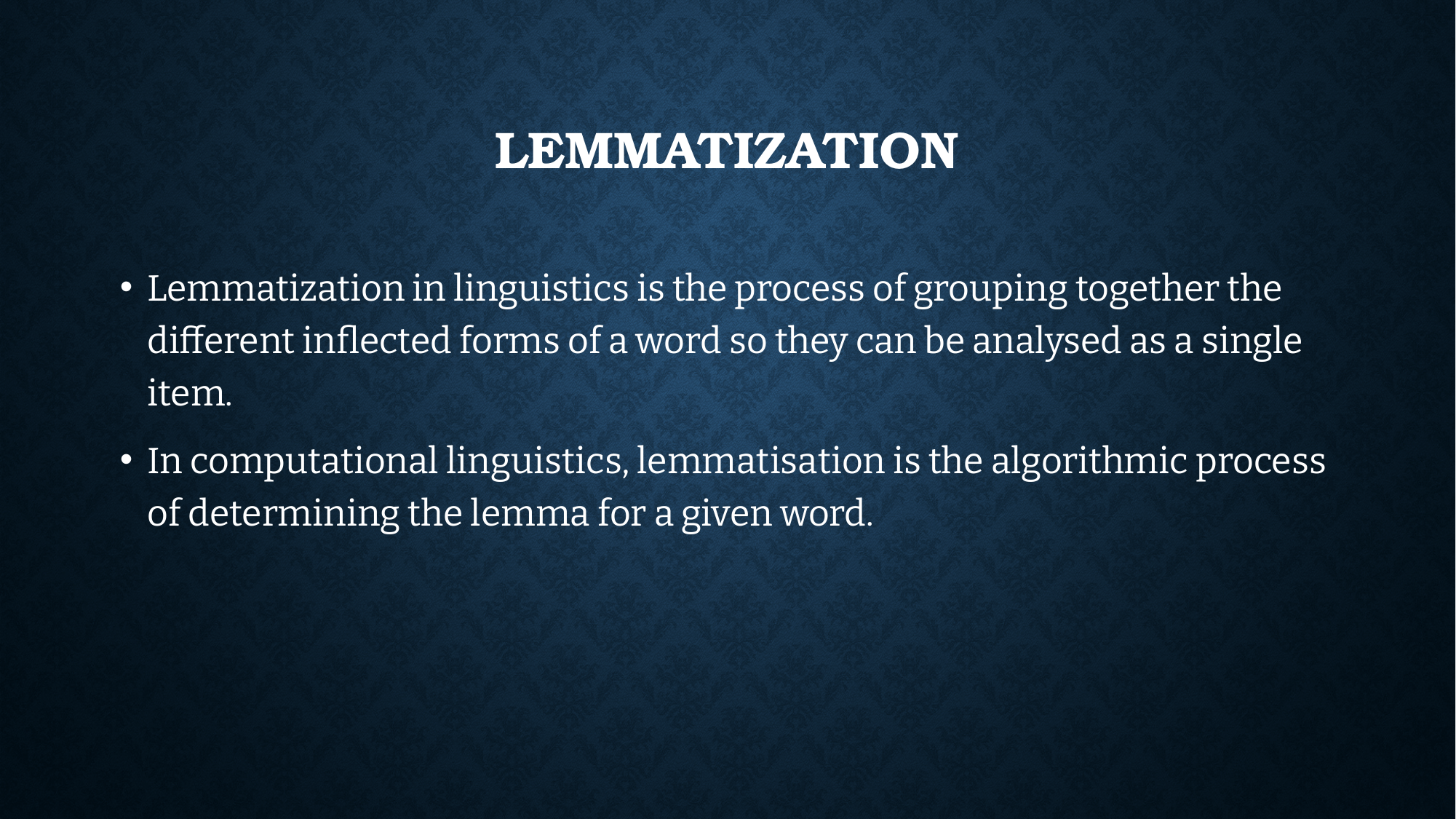

# LEMMATIZATION
Lemmatization in linguistics is the process of grouping together the different inflected forms of a word so they can be analysed as a single item.
In computational linguistics, lemmatisation is the algorithmic process of determining the lemma for a given word.